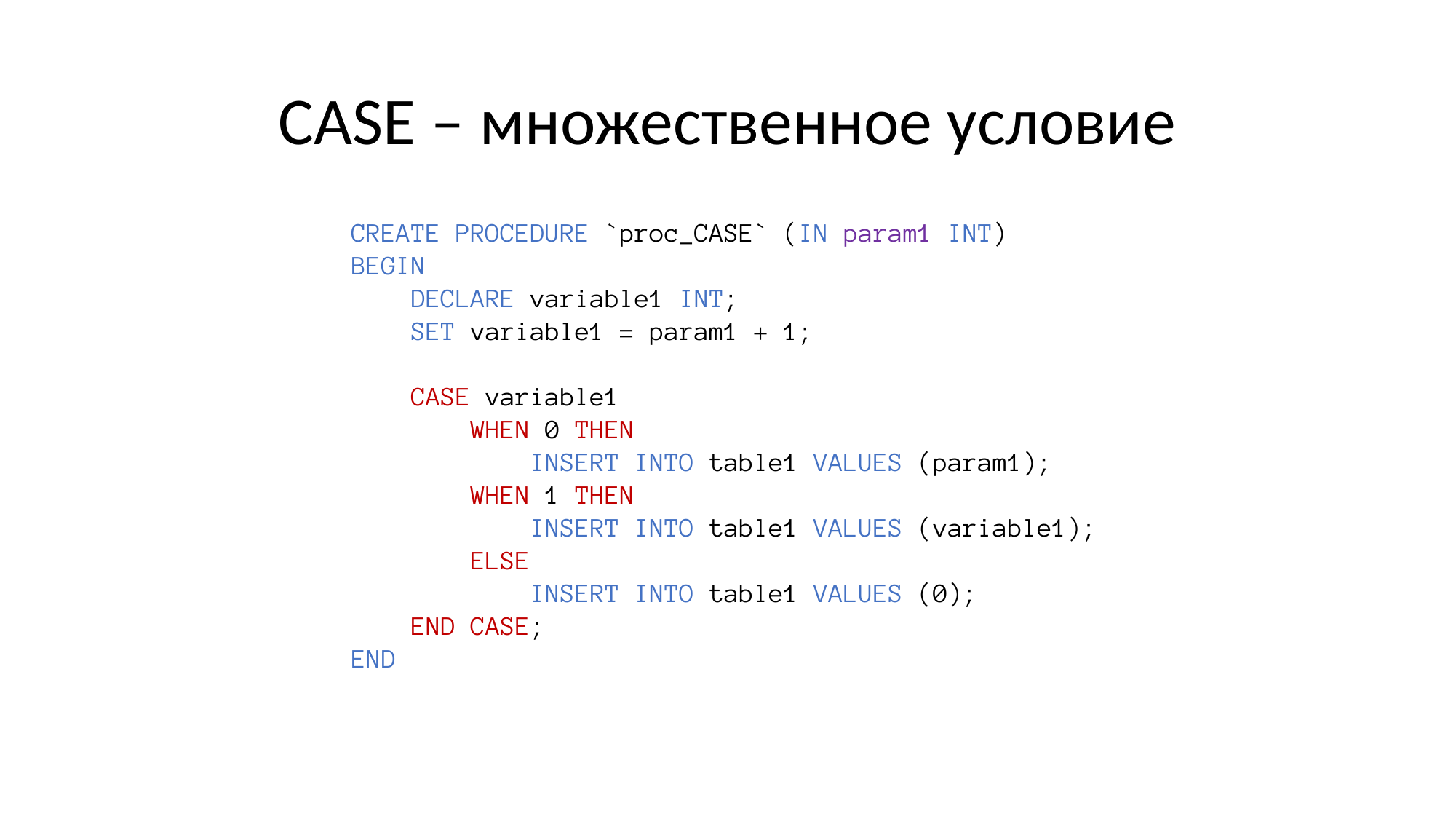

# CASE – множественное условие
CREATE PROCEDURE `proc_CASE` (IN param1 INT)
BEGIN
    DECLARE variable1 INT;
    SET variable1 = param1 + 1;

    CASE variable1
        WHEN 0 THEN
            INSERT INTO table1 VALUES (param1);
        WHEN 1 THEN
            INSERT INTO table1 VALUES (variable1);
        ELSE
            INSERT INTO table1 VALUES (0);
    END CASE;
END